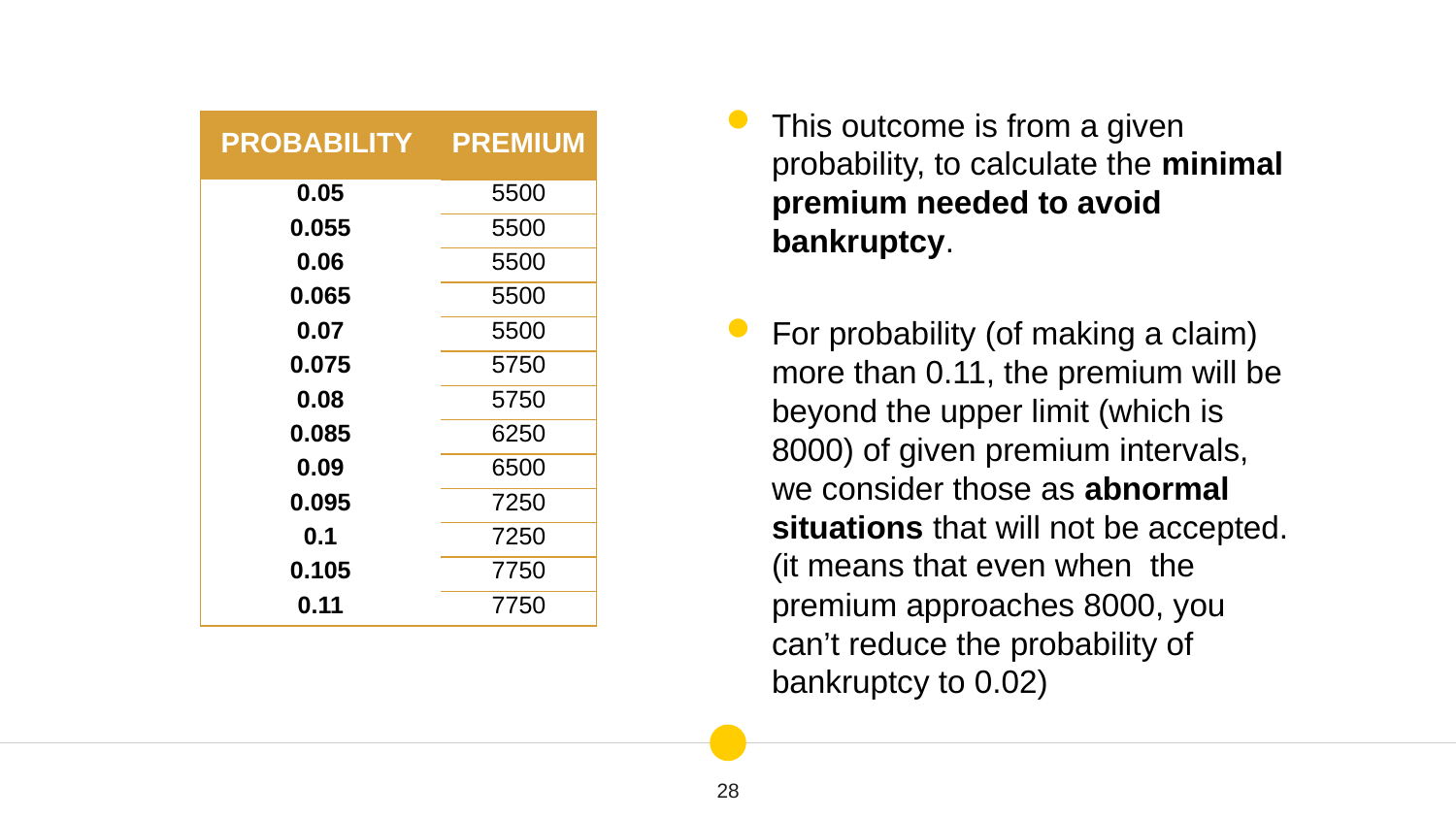

This outcome is from a given probability, to calculate the minimal premium needed to avoid bankruptcy.

For probability (of making a claim) more than 0.11, the premium will be beyond the upper limit (which is 8000) of given premium intervals, we consider those as abnormal situations that will not be accepted. (it means that even when  the premium approaches 8000, you can’t reduce the probability of bankruptcy to 0.02)
| PROBABILITY | PREMIUM |
| --- | --- |
| 0.05 | 5500 |
| 0.055 | 5500 |
| 0.06 | 5500 |
| 0.065 | 5500 |
| 0.07 | 5500 |
| 0.075 | 5750 |
| 0.08 | 5750 |
| 0.085 | 6250 |
| 0.09 | 6500 |
| 0.095 | 7250 |
| 0.1 | 7250 |
| 0.105 | 7750 |
| 0.11 | 7750 |
28